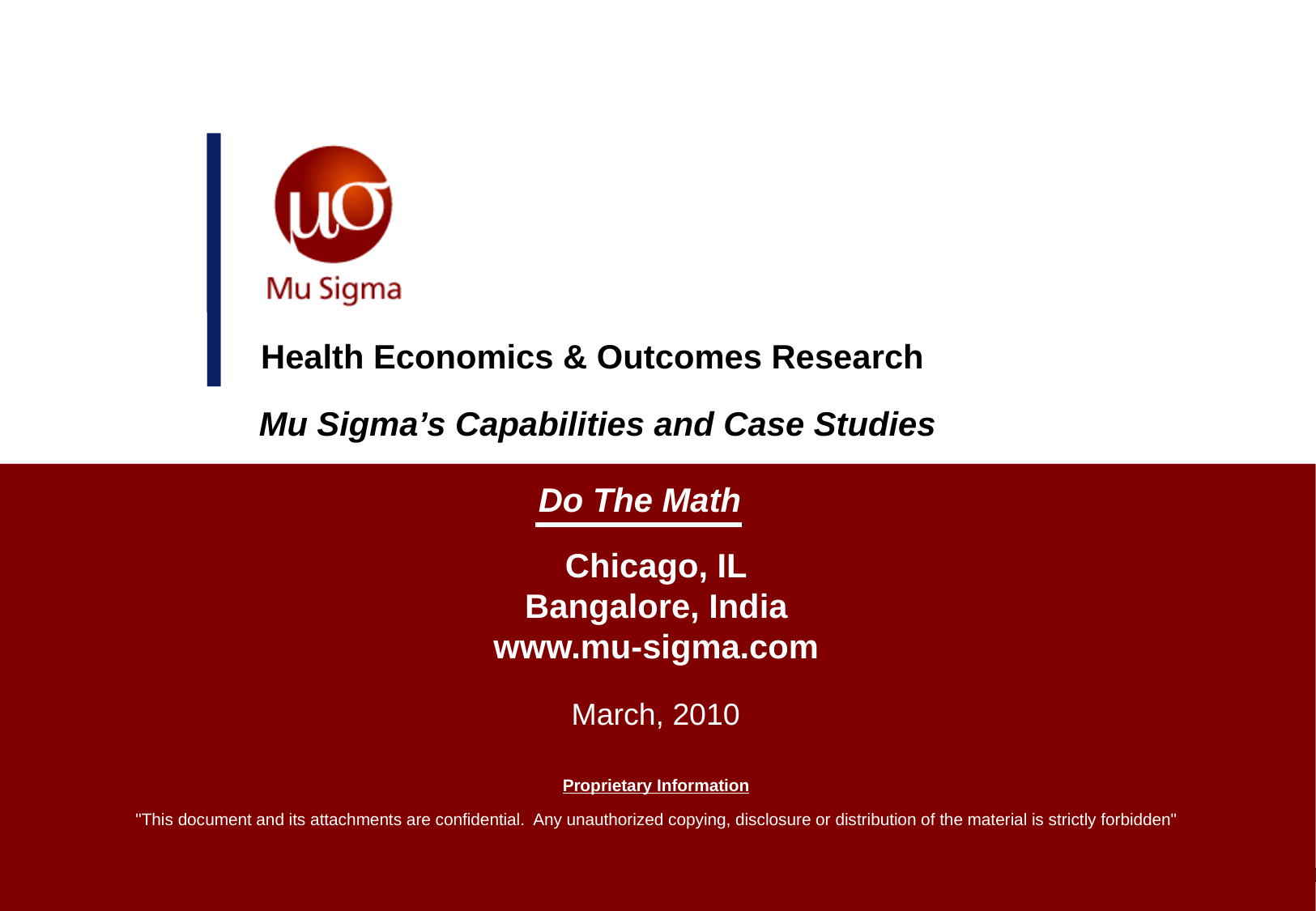

# Health Economics & Outcomes Research
Mu Sigma’s Capabilities and Case Studies
Do The Math
March, 2010